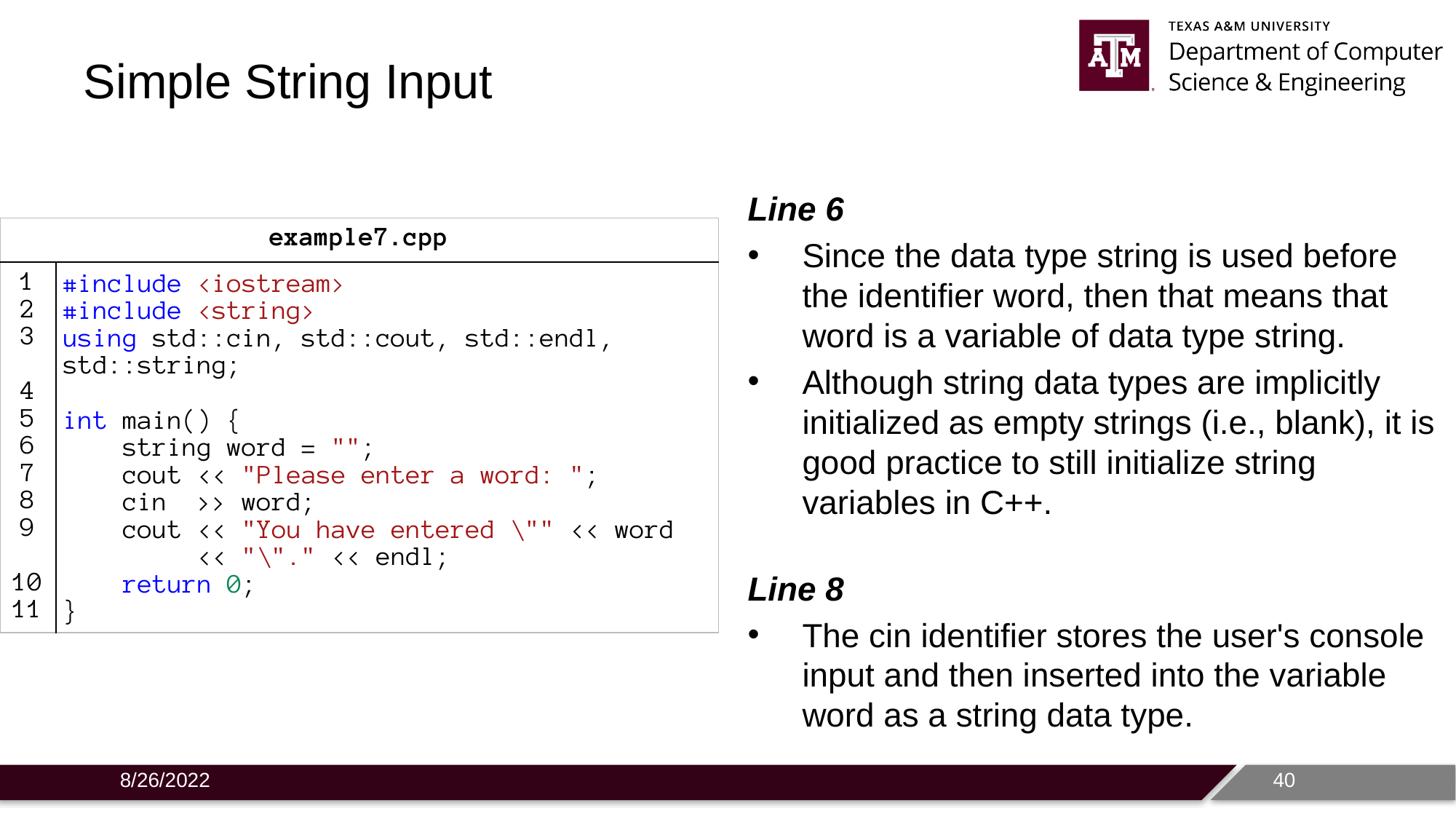

# Simple String Input
Line 6
Since the data type string is used before the identifier word, then that means that word is a variable of data type string.
Although string data types are implicitly initialized as empty strings (i.e., blank), it is good practice to still initialize string variables in C++.
Line 8
The cin identifier stores the user's console input and then inserted into the variable word as a string data type.
| example7.cpp |  |
| --- | --- |
| 1 2 3 4 5 6 7 8 9 10 11 | #include <iostream> #include <string> using std::cin, std::cout, std::endl, std::string;   int main() {     string word = "";     cout << "Please enter a word: ";     cin >> word;     cout << "You have entered \"" << word << "\"." << endl;     return 0; } |